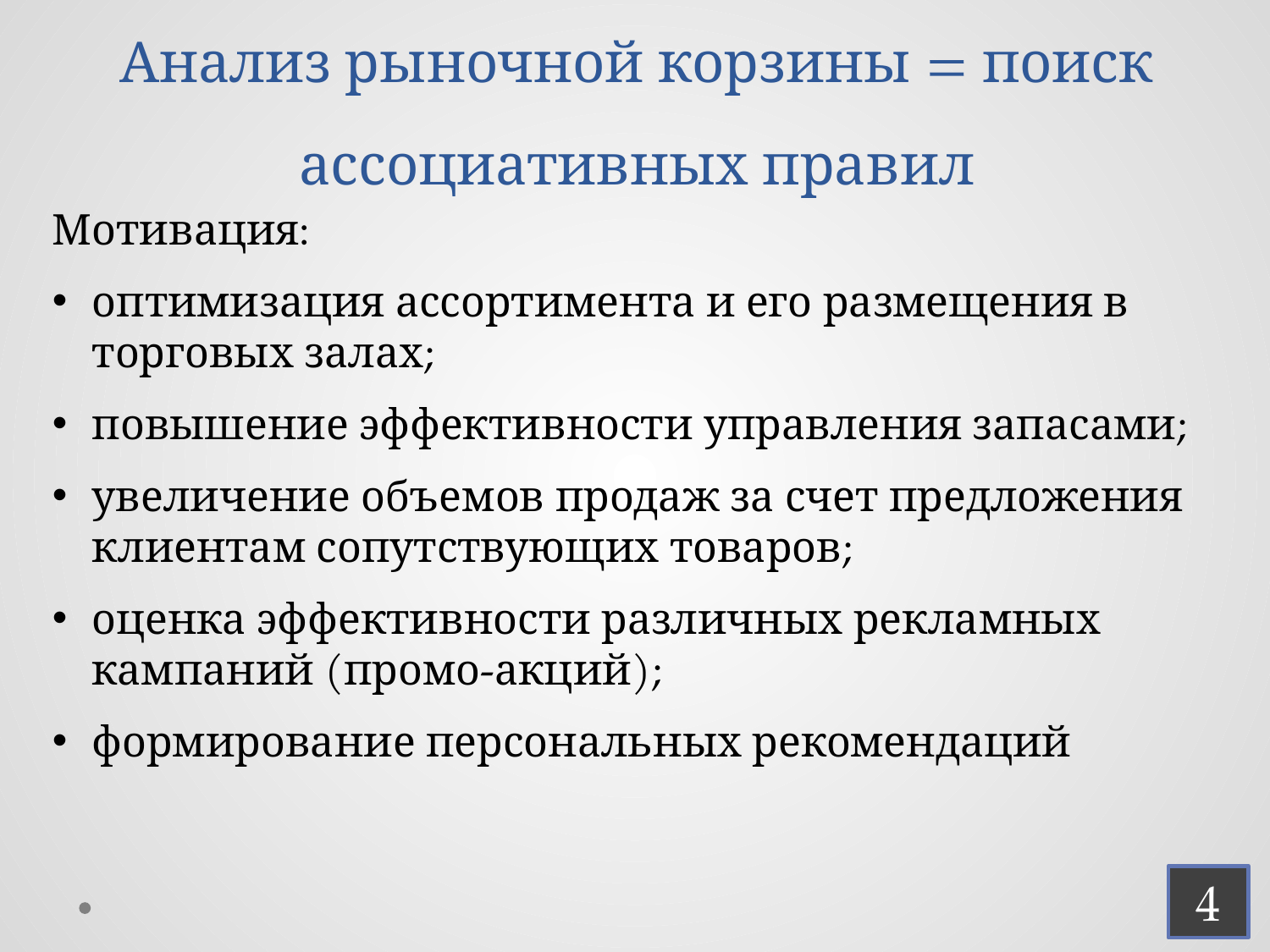

# Анализ рыночной корзины = поиск ассоциативных правил

Мотивация:
оптимизация ассортимента и его размещения в торговых залах;
повышение эффективности управления запасами;
увеличение объемов продаж за счет предложения клиентам сопутствующих товаров;
оценка эффективности различных рекламных кампаний (промо-акций);
формирование персональных рекомендаций

4